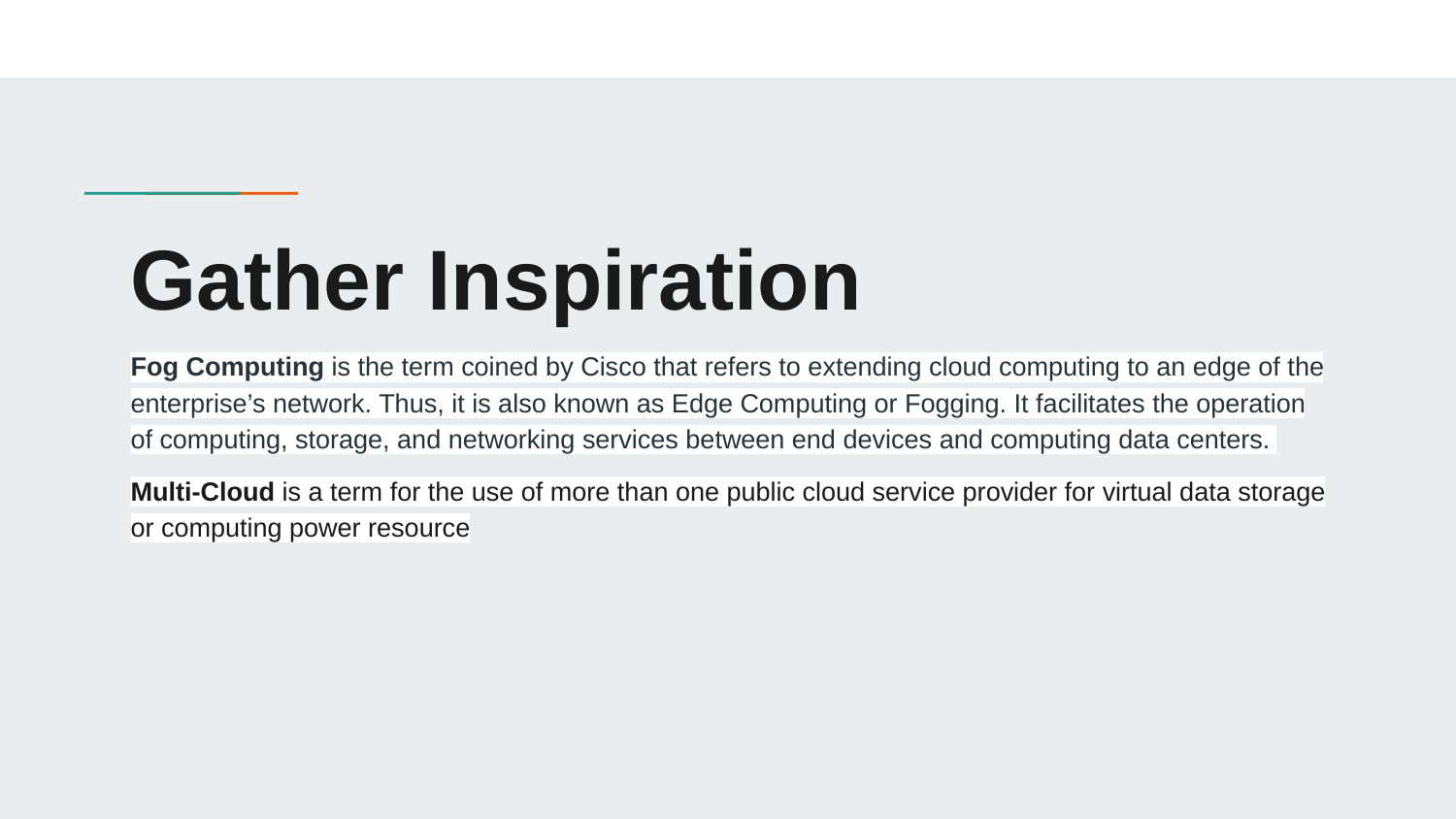

# Gather Inspiration
Fog Computing is the term coined by Cisco that refers to extending cloud computing to an edge of the enterprise’s network. Thus, it is also known as Edge Computing or Fogging. It facilitates the operation of computing, storage, and networking services between end devices and computing data centers.
Multi-Cloud is a term for the use of more than one public cloud service provider for virtual data storage or computing power resource